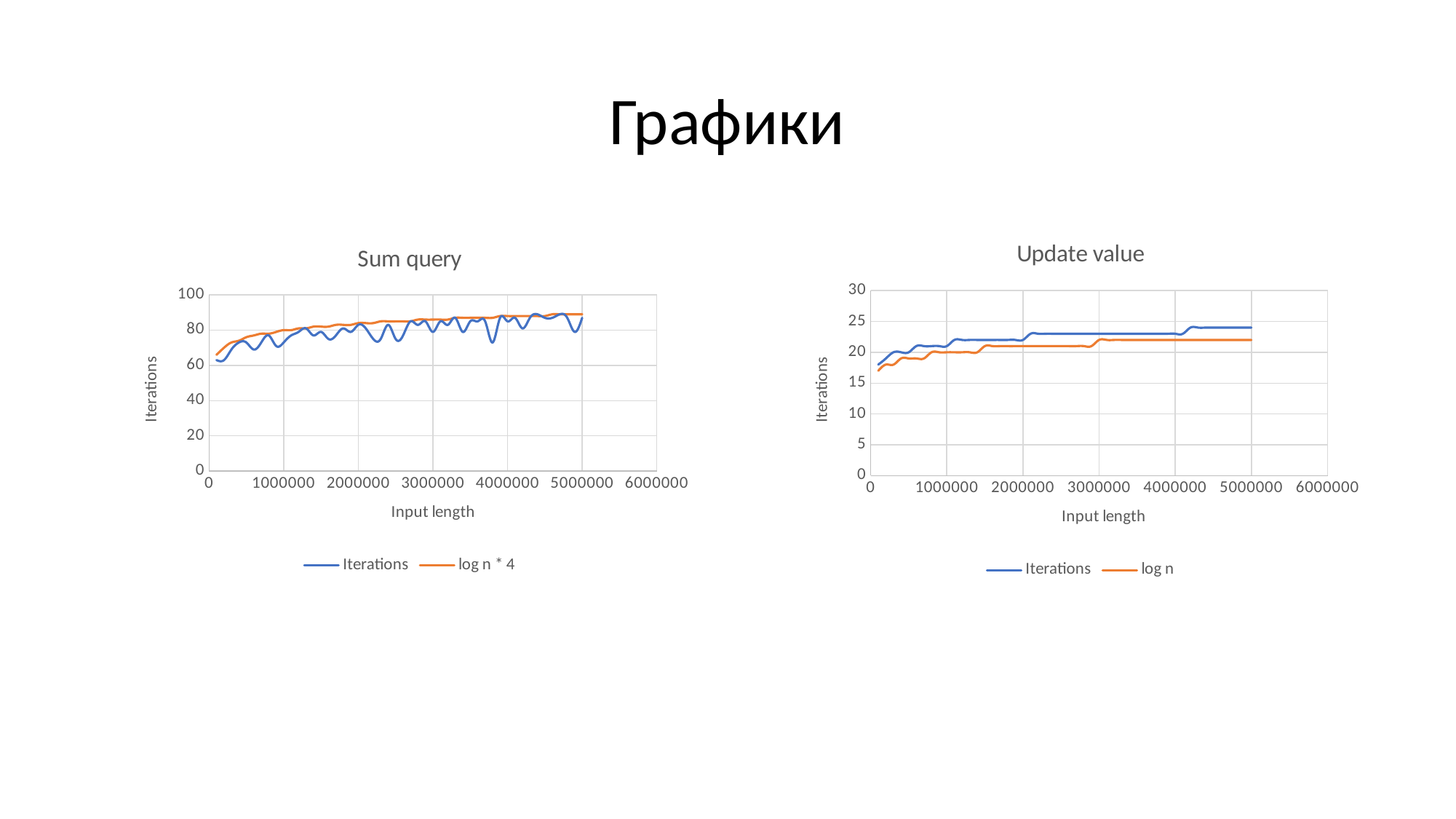

# Графики

### Chart: Update value

| Category | Iterations | log n |
|---|---|---|

### Chart: Sum query

| Category | Iterations | log n * 4 |
|---|---|---|